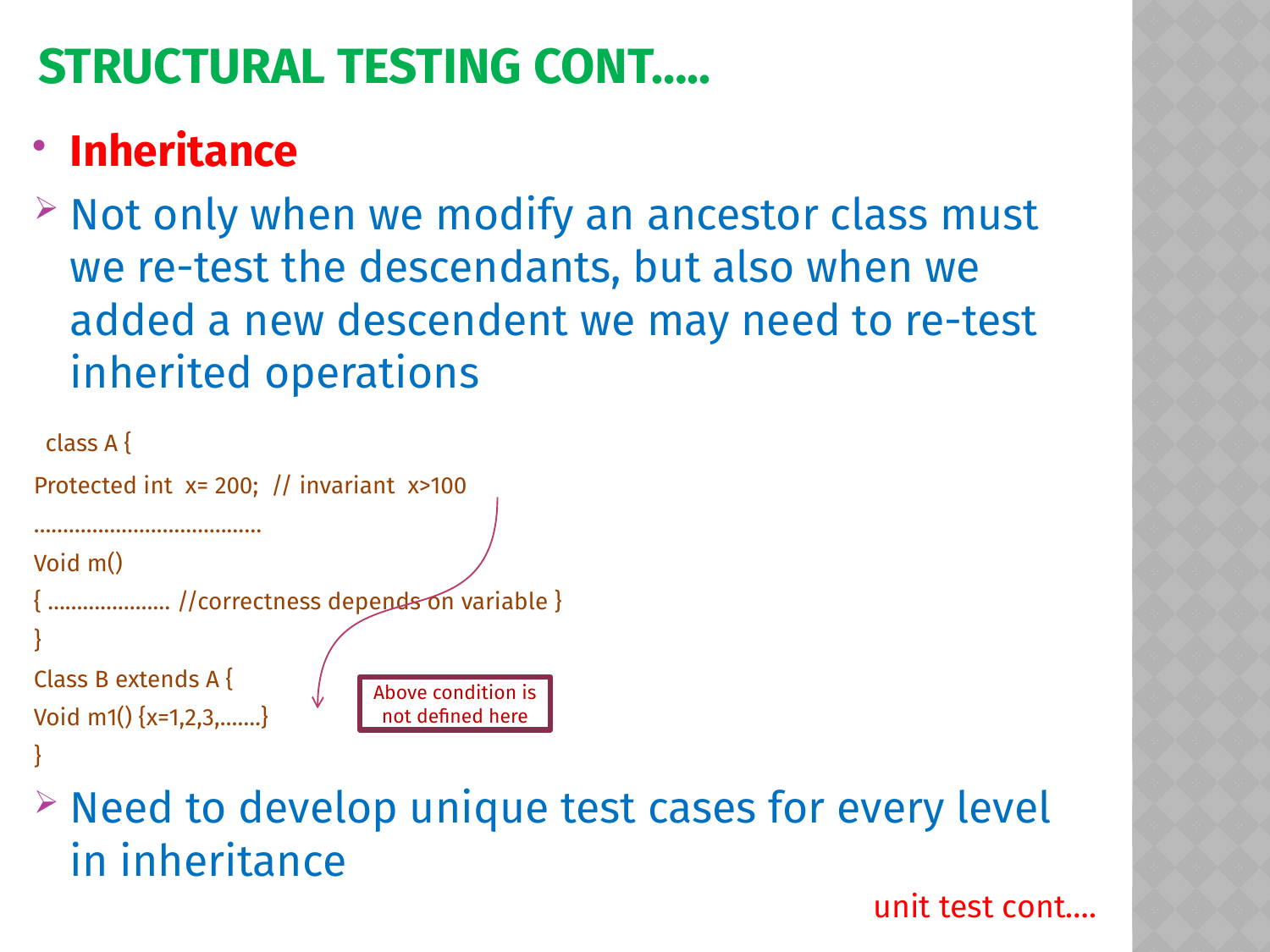

# Structural testing cont…..
Inheritance
Not only when we modify an ancestor class must we re-test the descendants, but also when we added a new descendent we may need to re-test inherited operations
 class A {
Protected int  x= 200;  // invariant  x>100
…………………………………
Void m()
{ ………………… //correctness depends on variable }
}
Class B extends A {
Void m1() {x=1,2,3,…….}
}
Need to develop unique test cases for every level in inheritance

Above condition is not defined here
unit test cont….